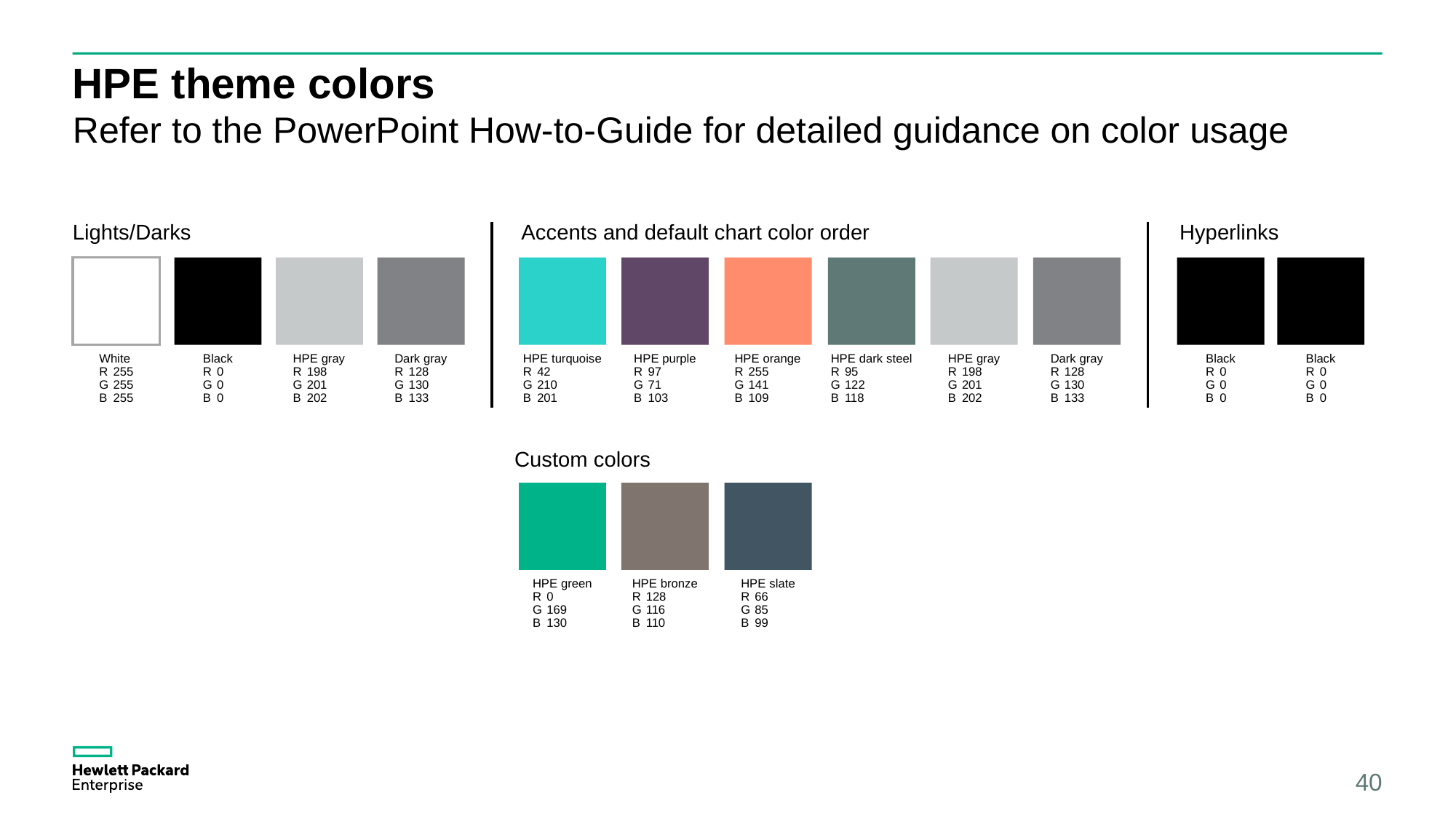

# HPE theme colors
Refer to the PowerPoint How-to-Guide for detailed guidance on color usage
Lights/Darks
Accents and default chart color order
Hyperlinks

White
R	255
G	255
B	255
Black
R	0
G	0
B	0
HPE gray
R	198
G	201
B	202
Dark gray
R	128
G	130
B	133
HPE turquoise
R	42
G	210
B	201
HPE purple
R	97
G	71
B	103
HPE orange
R	255
G	141
B	109
HPE dark steel
R	95
G	122
B	118
HPE gray
R	198
G	201
B	202
Dark gray
R	128
G	130
B	133
Black
R	0
G	0
B	0
Black
R	0
G	0
B	0
Custom colors

HPE green
R	0
G	169
B	130
HPE bronze
R	128
G	116
B	110
HPE slate
R	66
G	85
B	99
40